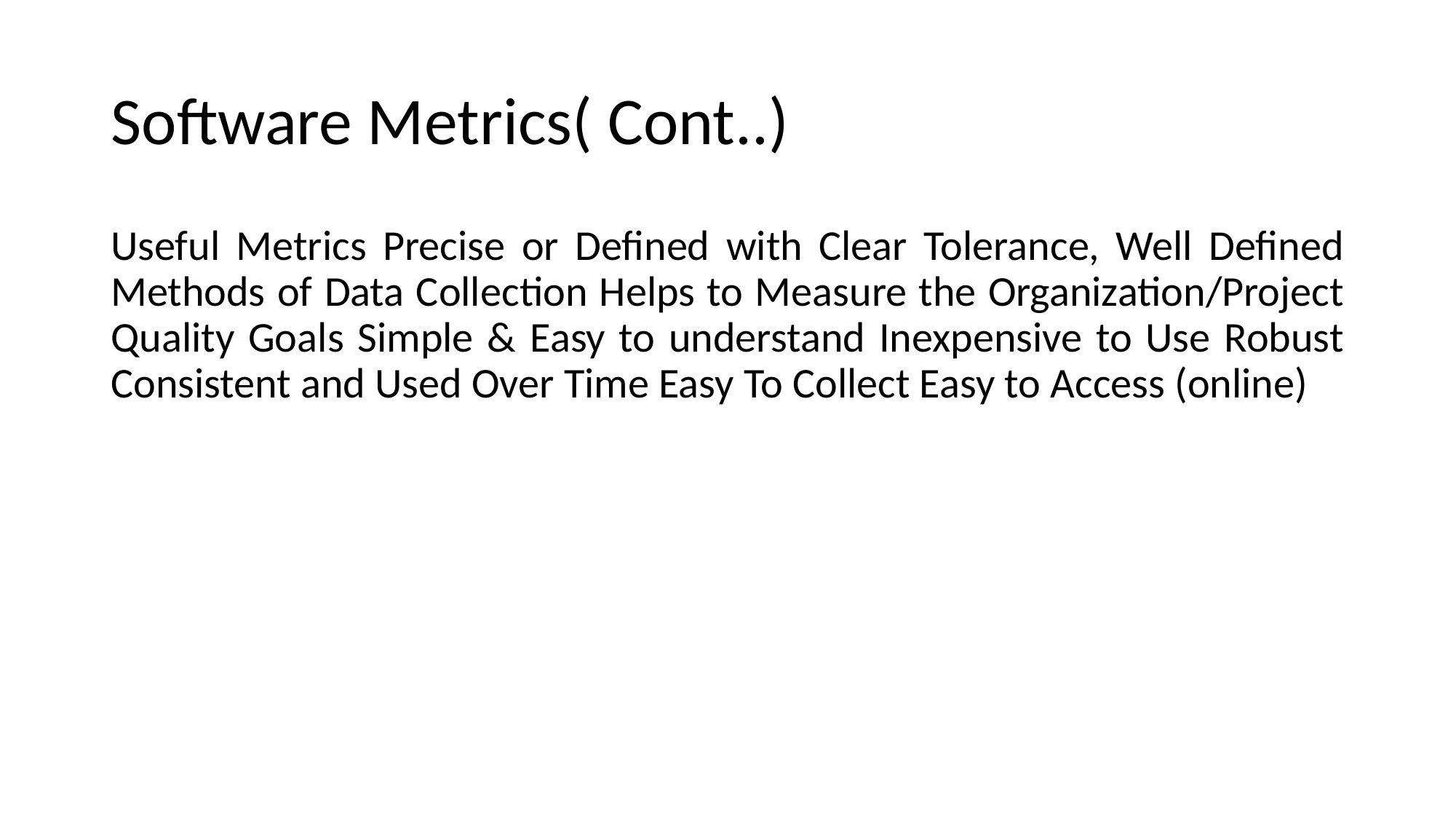

# Software Metrics( Cont..)
Useful Metrics Precise or Defined with Clear Tolerance, Well Defined Methods of Data Collection Helps to Measure the Organization/Project Quality Goals Simple & Easy to understand Inexpensive to Use Robust Consistent and Used Over Time Easy To Collect Easy to Access (online)